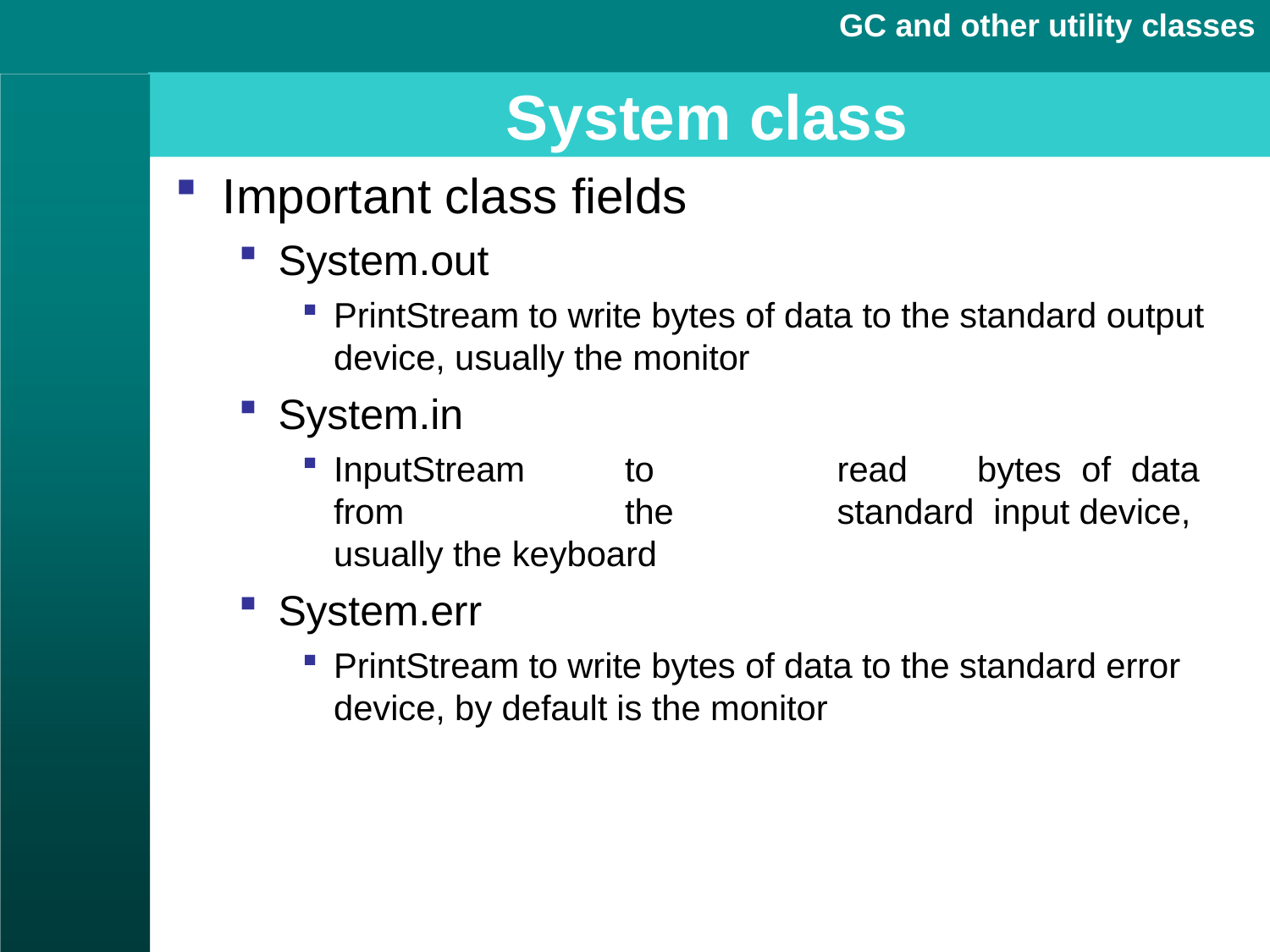

GC and other utility classes

# System class

Important class fields
System.out
PrintStream to write bytes of data to the standard output  device, usually the monitor
System.in
InputStream	to	read	bytes	of	data	from	the	standard  input device, usually the keyboard
System.err
PrintStream to write bytes of data to the standard error  device, by default is the monitor